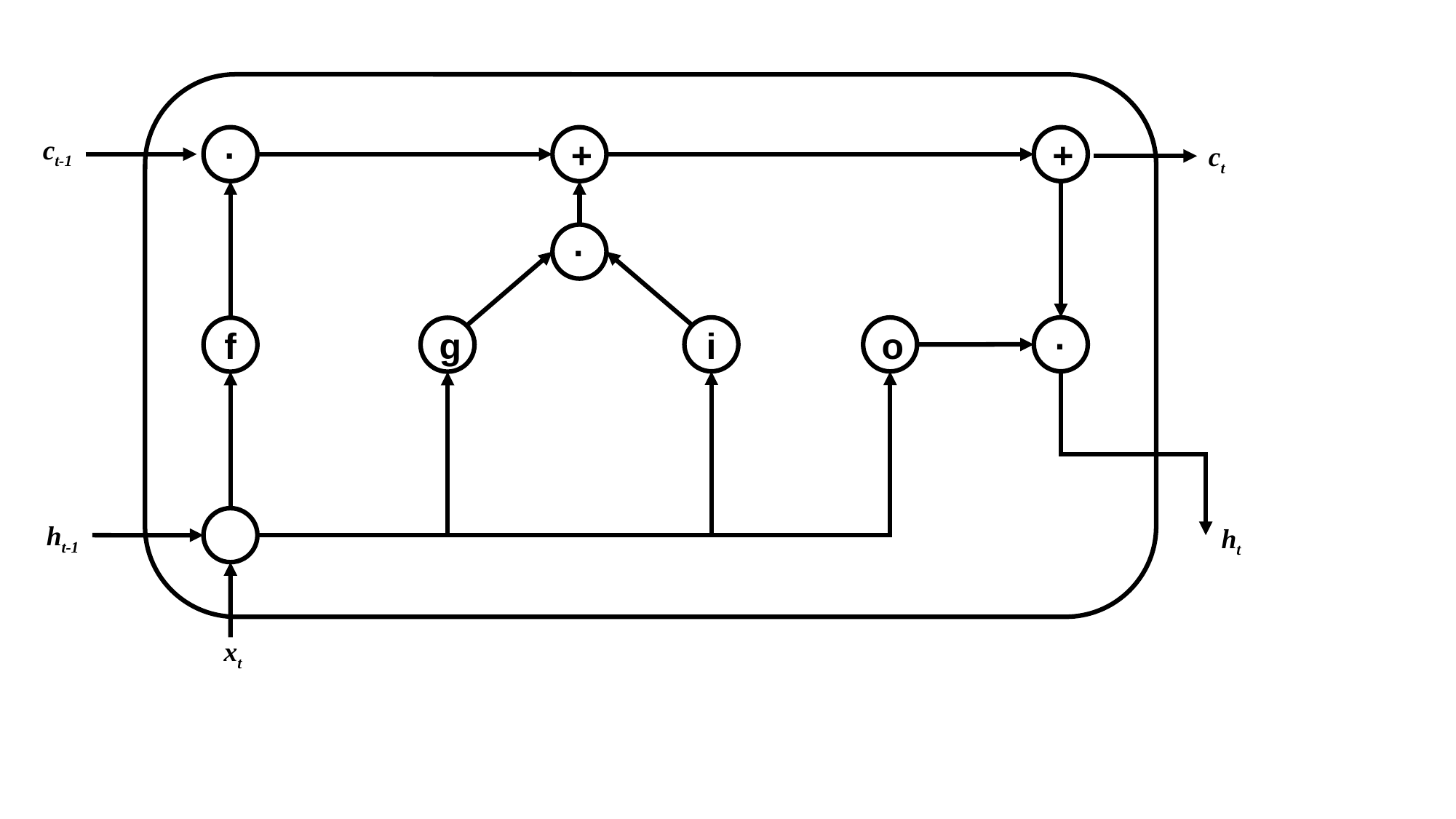

ct-1
·
+
+
ct
·
i
·
o
f
g

ht-1
ht
xt